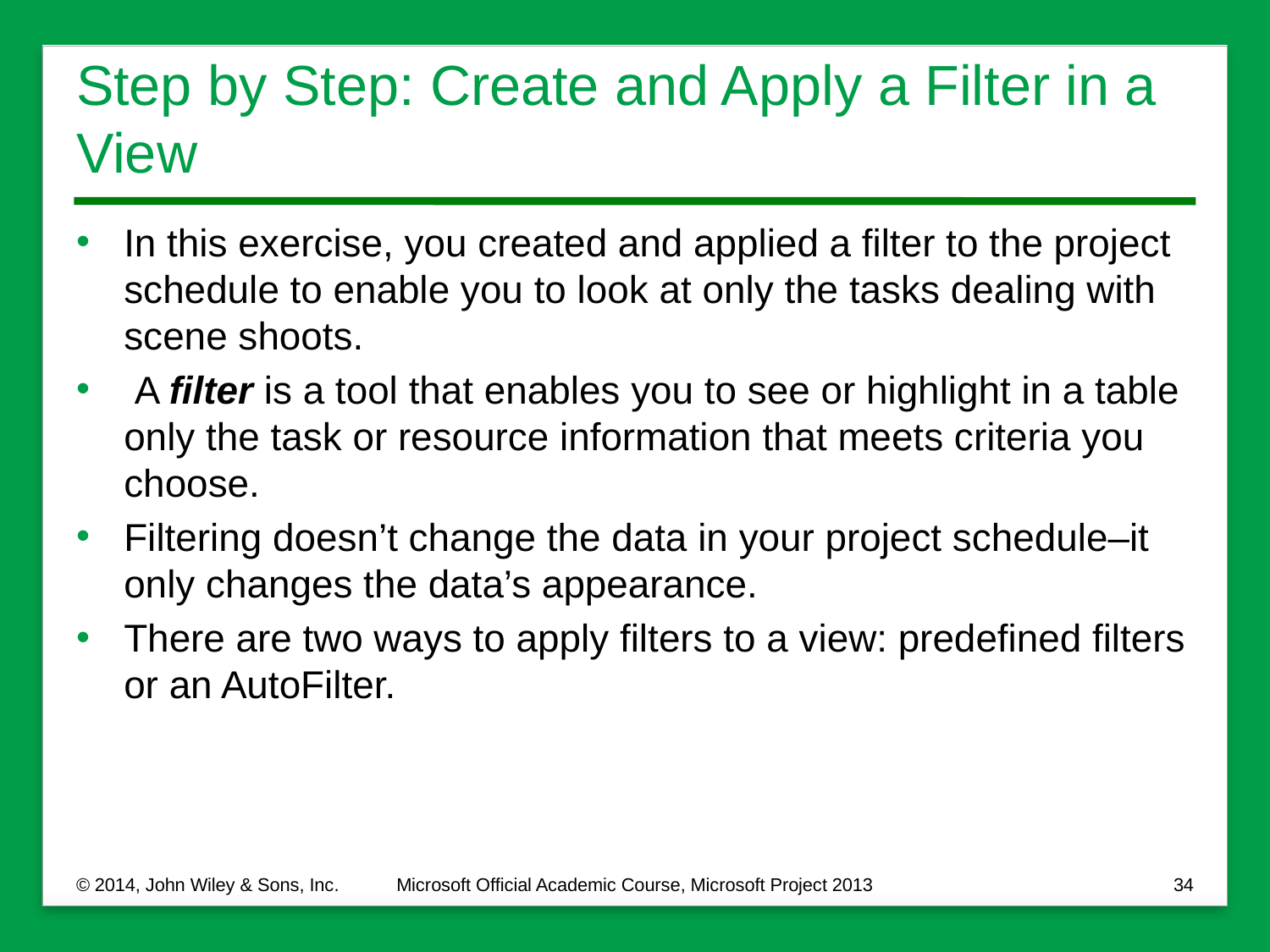

# Step by Step: Create and Apply a Filter in a View
In this exercise, you created and applied a filter to the project schedule to enable you to look at only the tasks dealing with scene shoots.
 A filter is a tool that enables you to see or highlight in a table only the task or resource information that meets criteria you choose.
Filtering doesn’t change the data in your project schedule–it only changes the data’s appearance.
There are two ways to apply filters to a view: predefined filters or an AutoFilter.
© 2014, John Wiley & Sons, Inc.
Microsoft Official Academic Course, Microsoft Project 2013
34